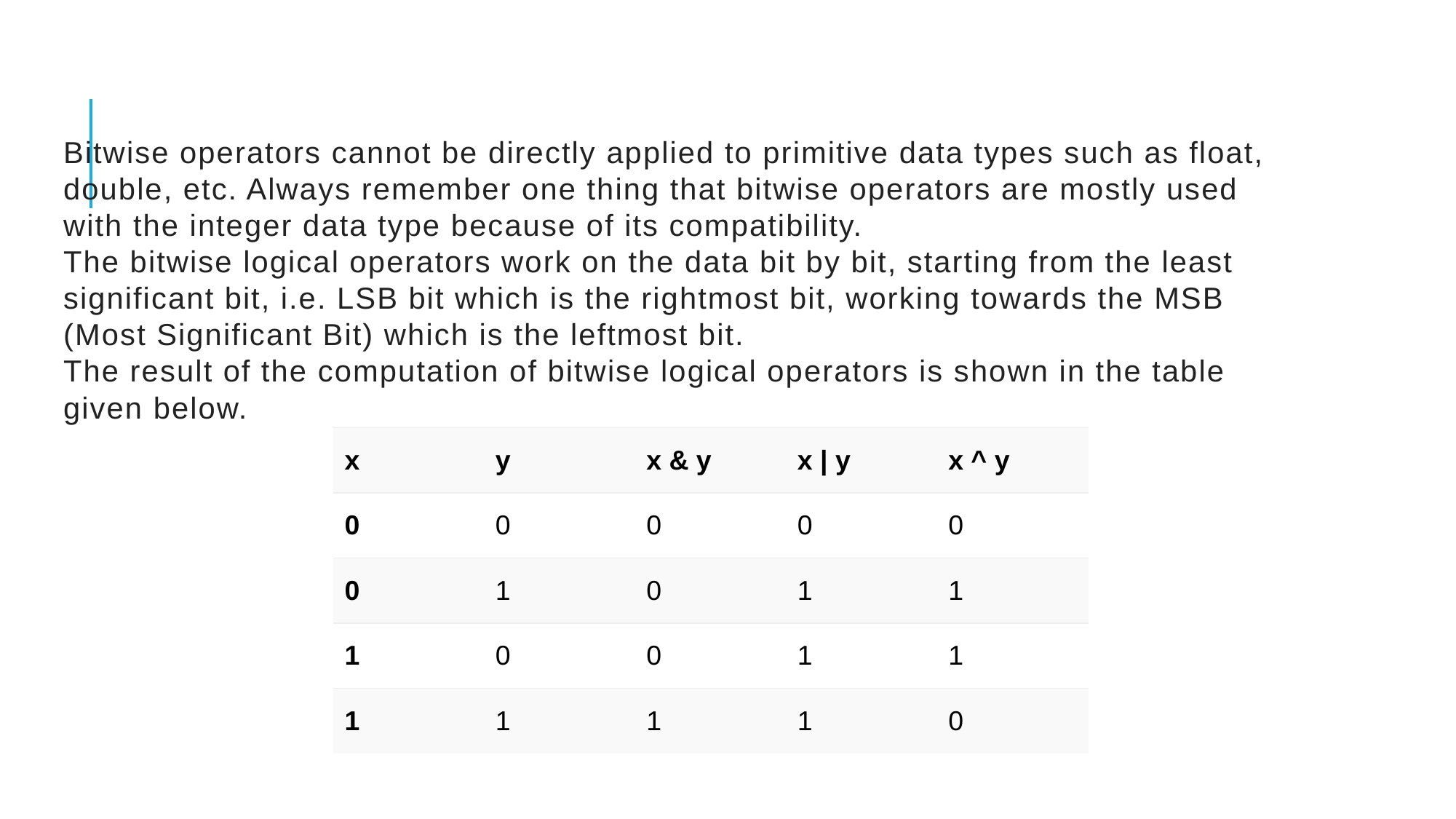

# Bitwise operators cannot be directly applied to primitive data types such as float, double, etc. Always remember one thing that bitwise operators are mostly used with the integer data type because of its compatibility. The bitwise logical operators work on the data bit by bit, starting from the least significant bit, i.e. LSB bit which is the rightmost bit, working towards the MSB (Most Significant Bit) which is the leftmost bit. The result of the computation of bitwise logical operators is shown in the table given below.
| x | y | x & y | x | y | x ^ y |
| --- | --- | --- | --- | --- |
| 0 | 0 | 0 | 0 | 0 |
| 0 | 1 | 0 | 1 | 1 |
| 1 | 0 | 0 | 1 | 1 |
| 1 | 1 | 1 | 1 | 0 |